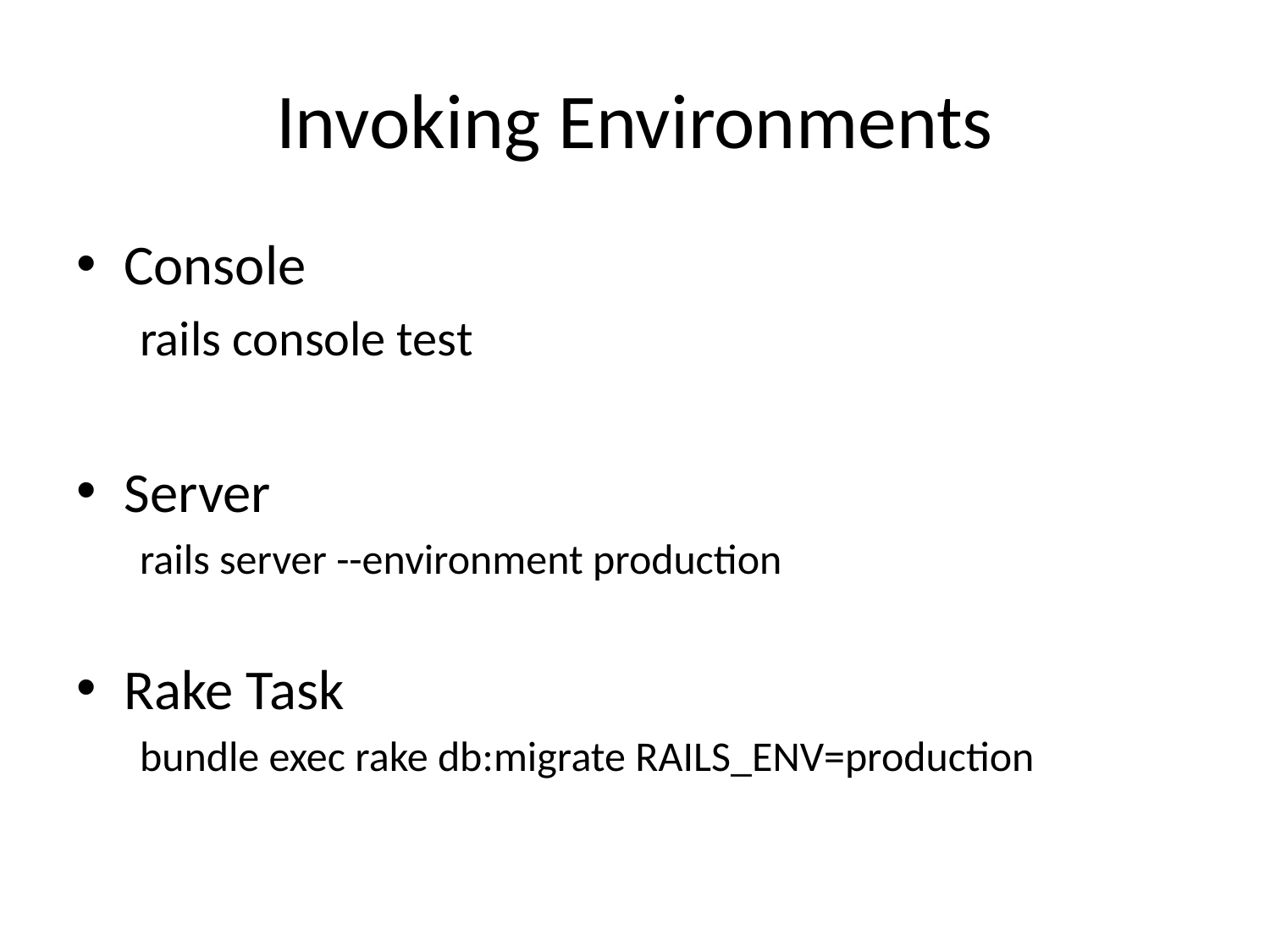

# Invoking Environments
Console
rails console test

Server
rails server --environment production

Rake Task
bundle exec rake db:migrate RAILS_ENV=production